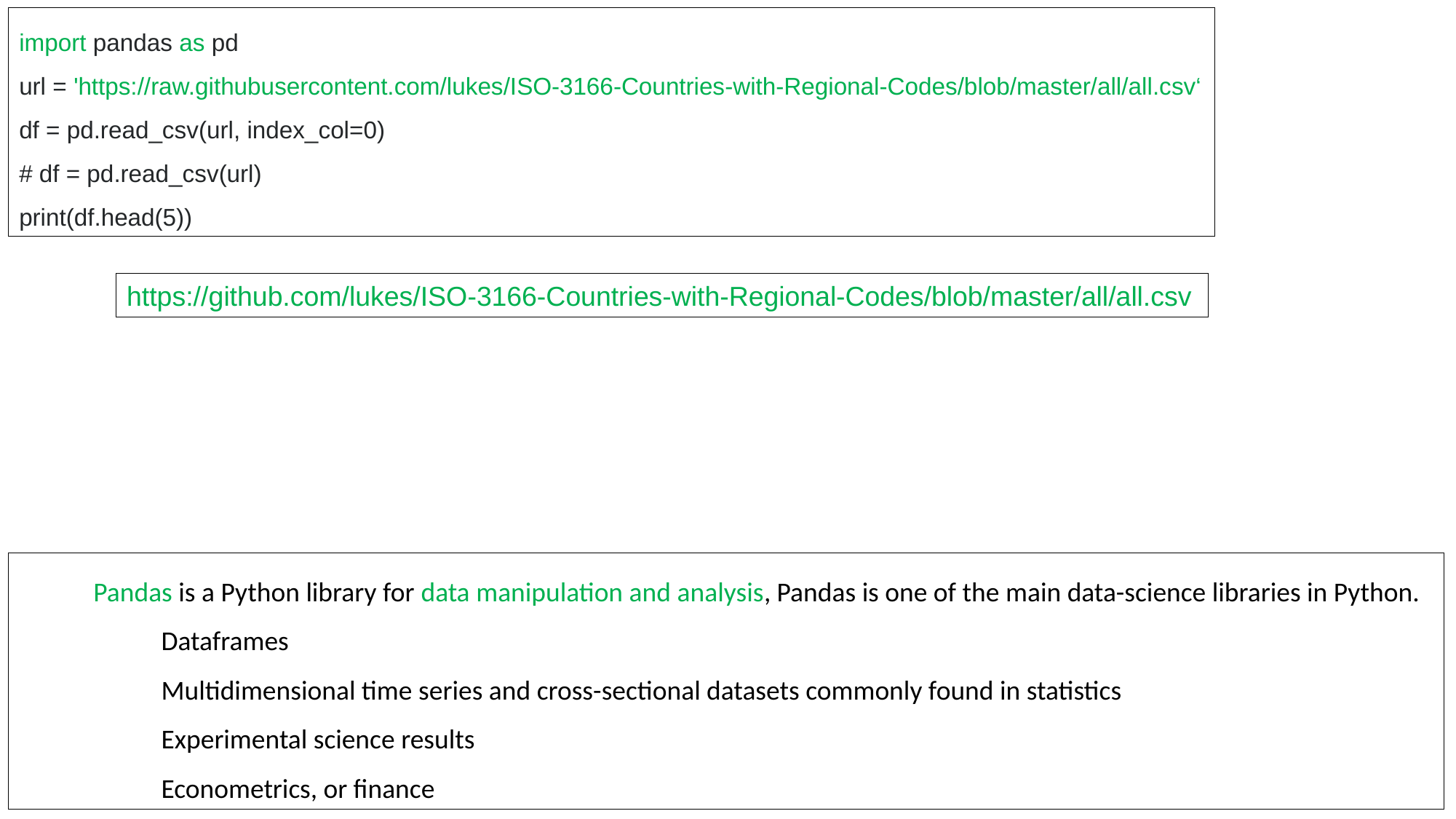

import pandas as pd
url = 'https://raw.githubusercontent.com/lukes/ISO-3166-Countries-with-Regional-Codes/blob/master/all/all.csv‘
df = pd.read_csv(url, index_col=0)
# df = pd.read_csv(url)
print(df.head(5))
https://github.com/lukes/ISO-3166-Countries-with-Regional-Codes/blob/master/all/all.csv
            Pandas is a Python library for data manipulation and analysis, Pandas is one of the main data-science libraries in Python.
                       Dataframes
                       Multidimensional time series and cross-sectional datasets commonly found in statistics
                       Experimental science results
                       Econometrics, or finance